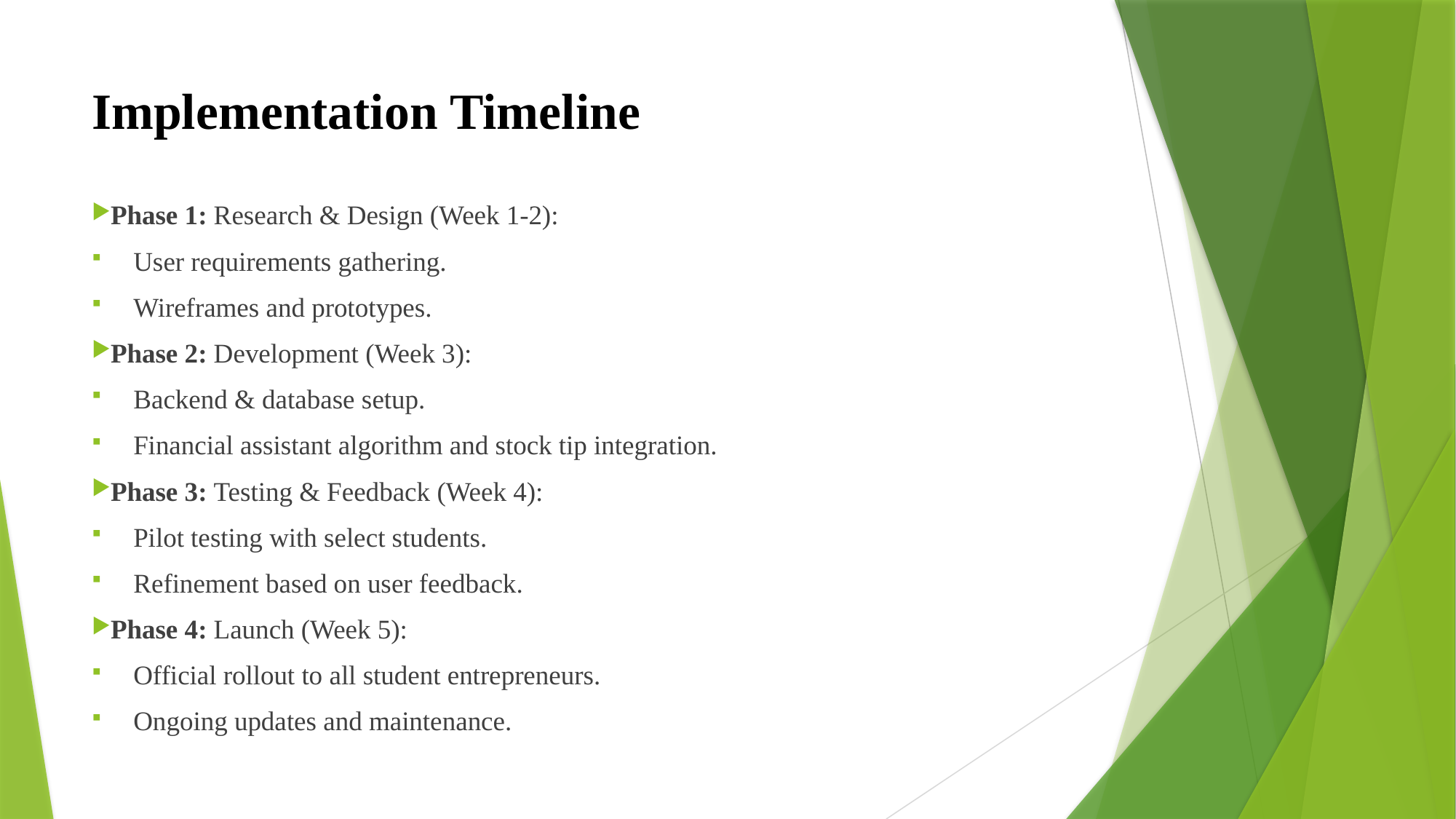

# Implementation Timeline
Phase 1: Research & Design (Week 1-2):
User requirements gathering.
Wireframes and prototypes.
Phase 2: Development (Week 3):
Backend & database setup.
Financial assistant algorithm and stock tip integration.
Phase 3: Testing & Feedback (Week 4):
Pilot testing with select students.
Refinement based on user feedback.
Phase 4: Launch (Week 5):
Official rollout to all student entrepreneurs.
Ongoing updates and maintenance.